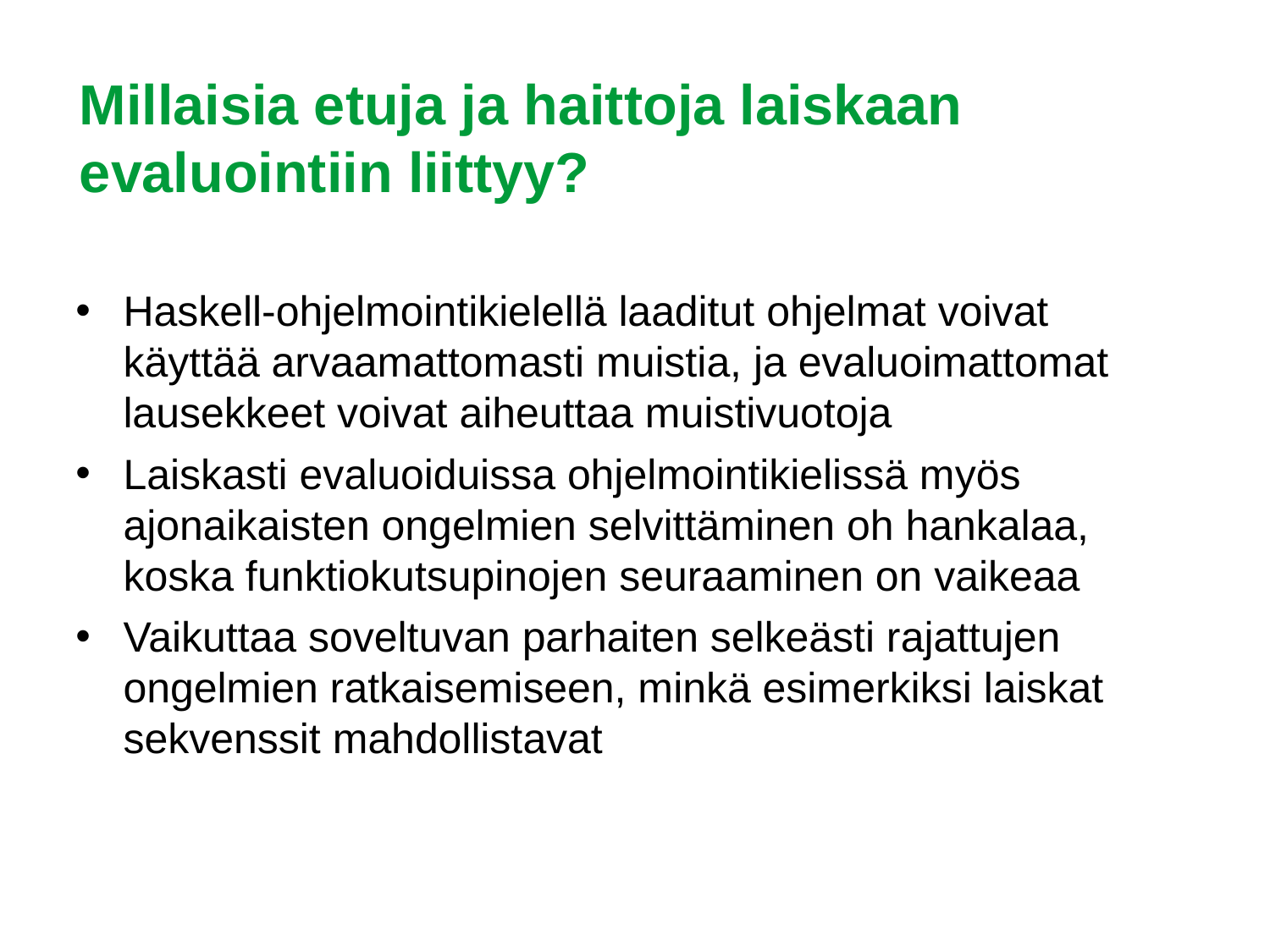

# Millaisia etuja ja haittoja laiskaan evaluointiin liittyy?
Haskell-ohjelmointikielellä laaditut ohjelmat voivat käyttää arvaamattomasti muistia, ja evaluoimattomat lausekkeet voivat aiheuttaa muistivuotoja
Laiskasti evaluoiduissa ohjelmointikielissä myös ajonaikaisten ongelmien selvittäminen oh hankalaa, koska funktiokutsupinojen seuraaminen on vaikeaa
Vaikuttaa soveltuvan parhaiten selkeästi rajattujen ongelmien ratkaisemiseen, minkä esimerkiksi laiskat sekvenssit mahdollistavat